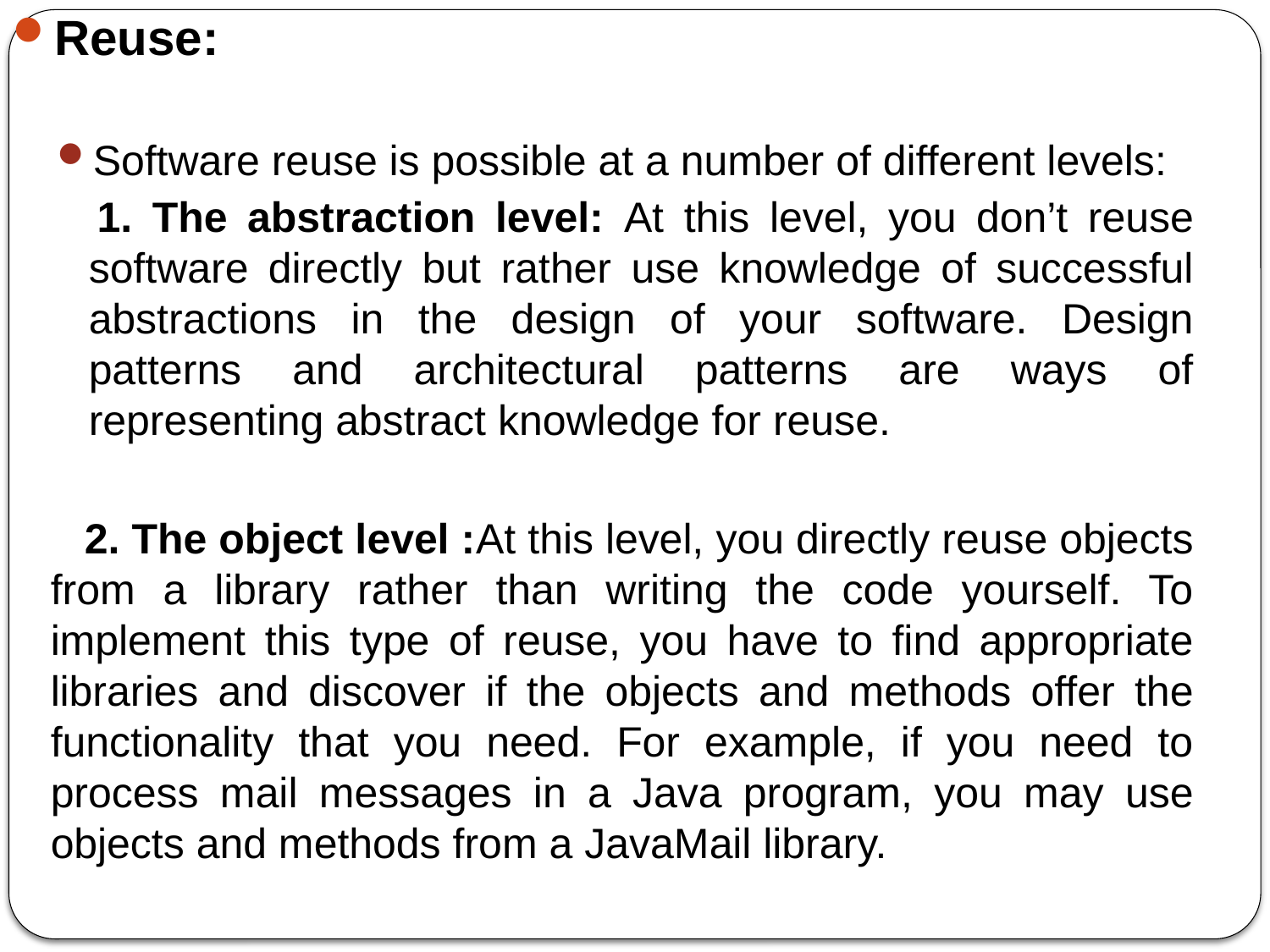

Reuse:

Software reuse is possible at a number of different levels:
  1. The abstraction level: At this level, you don’t reuse software directly but rather use knowledge of successful abstractions in the design of your software. Design patterns and architectural patterns are ways of representing abstract knowledge for reuse.

      2. The object level :At this level, you directly reuse objects from a library rather than writing the code yourself. To implement this type of reuse, you have to find appropriate libraries and discover if the objects and methods offer the functionality that you need. For example, if you need to process mail messages in a Java program, you may use objects and methods from a JavaMail library.